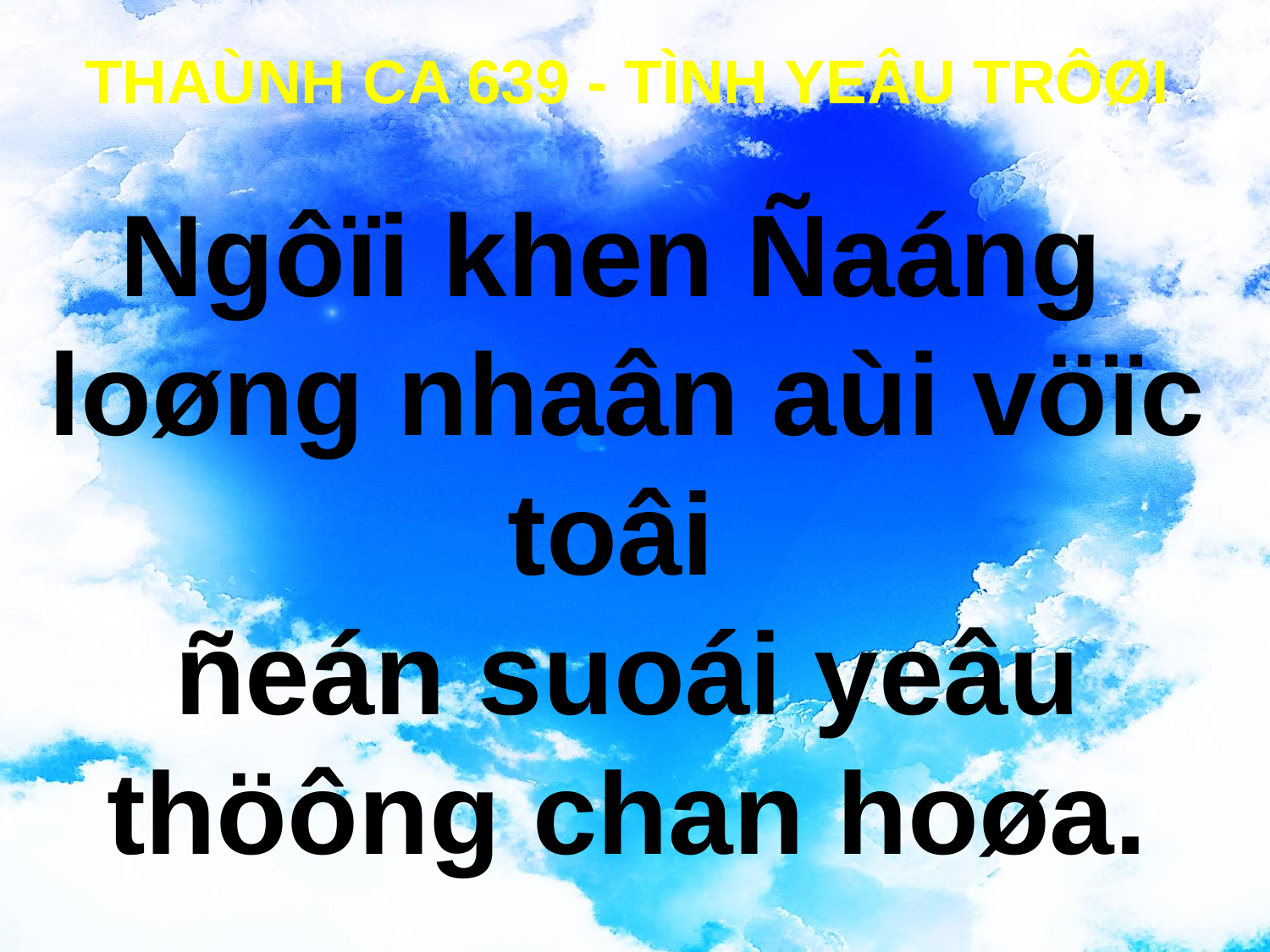

THAÙNH CA 639 - TÌNH YEÂU TRÔØI
Ngôïi khen Ñaáng
loøng nhaân aùi vöïc toâi
ñeán suoái yeâu thöông chan hoøa.